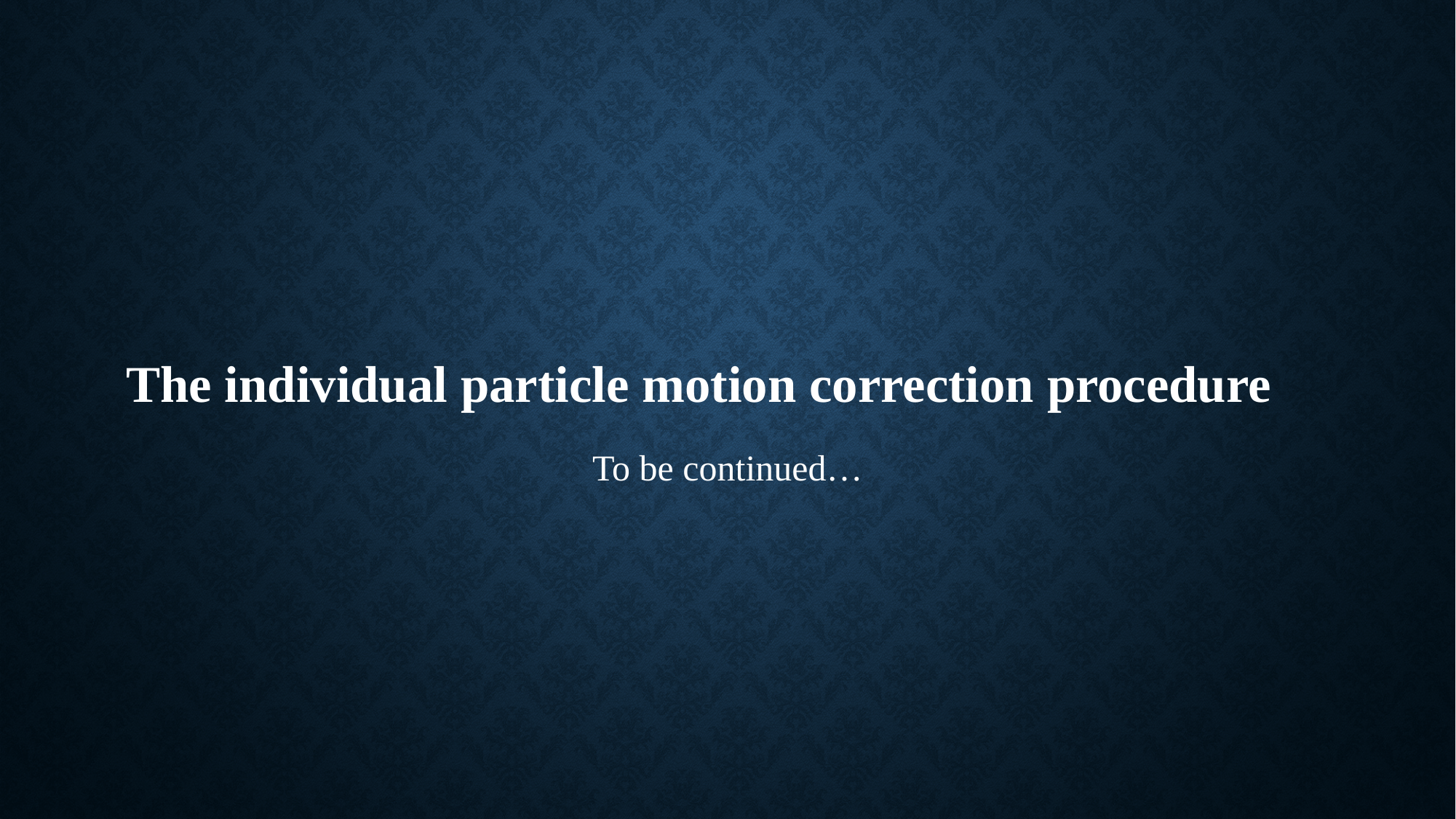

# The individual particle motion correction procedure
To be continued…